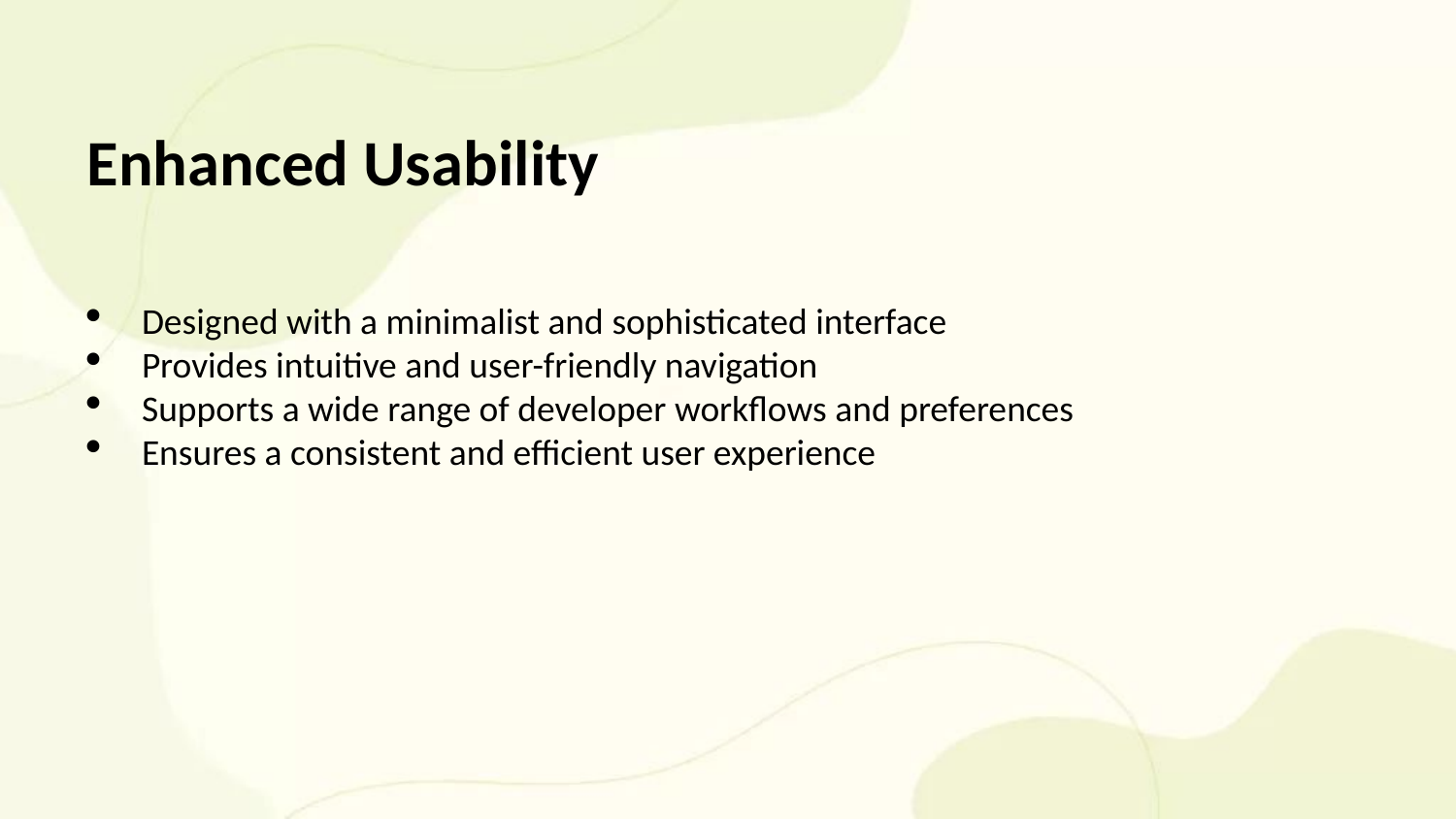

Enhanced Usability
Designed with a minimalist and sophisticated interface
Provides intuitive and user-friendly navigation
Supports a wide range of developer workflows and preferences
Ensures a consistent and efficient user experience